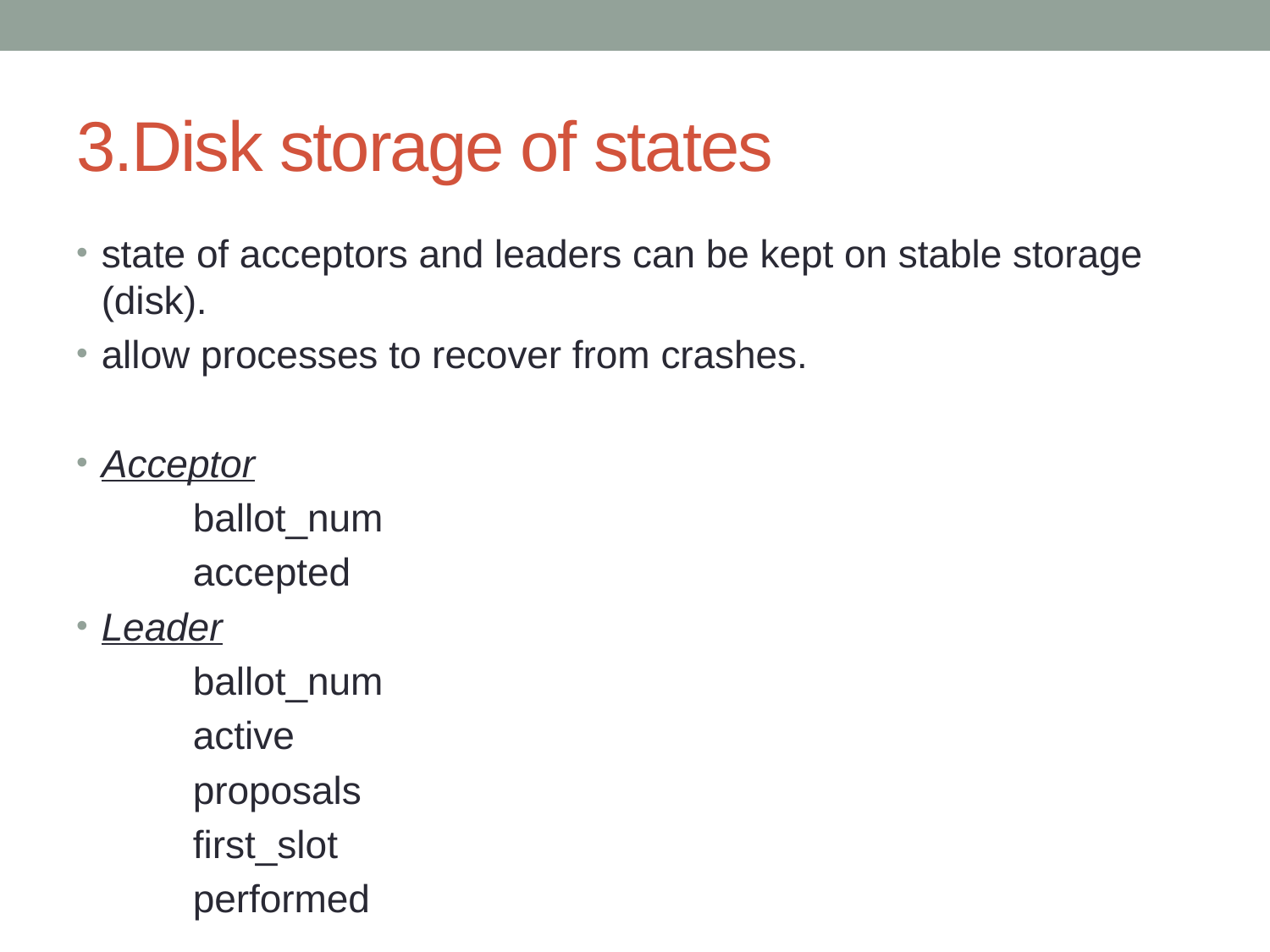

# 3.Disk storage of states
state of acceptors and leaders can be kept on stable storage (disk).
allow processes to recover from crashes.

Acceptor
	ballot_num
	accepted
Leader
	ballot_num
	active
	proposals
	first_slot
	performed